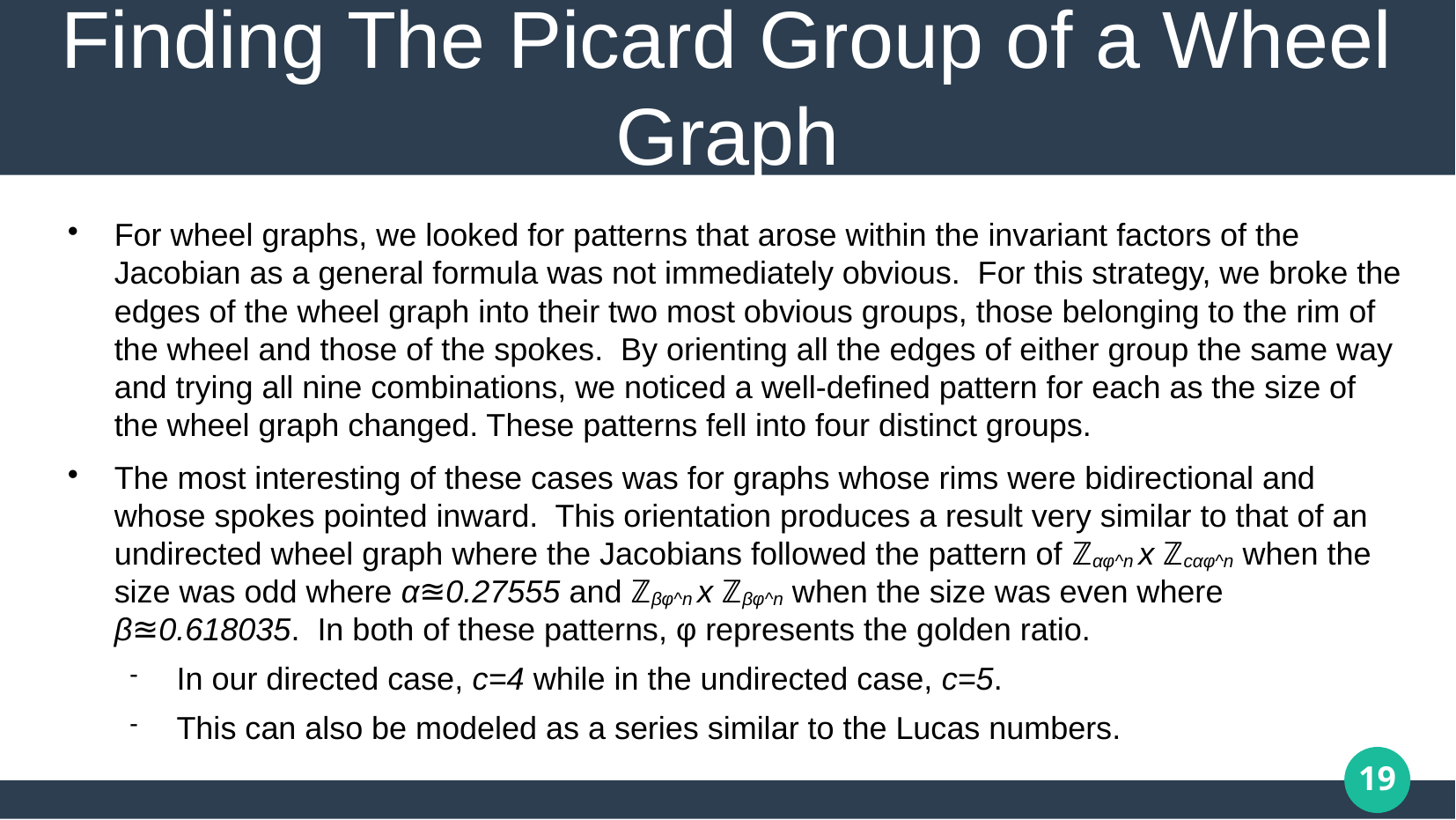

# Finding The Picard Group of a Wheel Graph
For wheel graphs, we looked for patterns that arose within the invariant factors of the Jacobian as a general formula was not immediately obvious.  For this strategy, we broke the edges of the wheel graph into their two most obvious groups, those belonging to the rim of the wheel and those of the spokes.  By orienting all the edges of either group the same way and trying all nine combinations, we noticed a well-defined pattern for each as the size of the wheel graph changed. These patterns fell into four distinct groups.
The most interesting of these cases was for graphs whose rims were bidirectional and whose spokes pointed inward.  This orientation produces a result very similar to that of an undirected wheel graph where the Jacobians followed the pattern of ℤαφ^n x ℤcαφ^n when the size was odd where α≊0.27555 and ℤβφ^n x ℤβφ^n when the size was even where β≊0.618035.  In both of these patterns, φ represents the golden ratio.
In our directed case, c=4 while in the undirected case, c=5.
This can also be modeled as a series similar to the Lucas numbers.